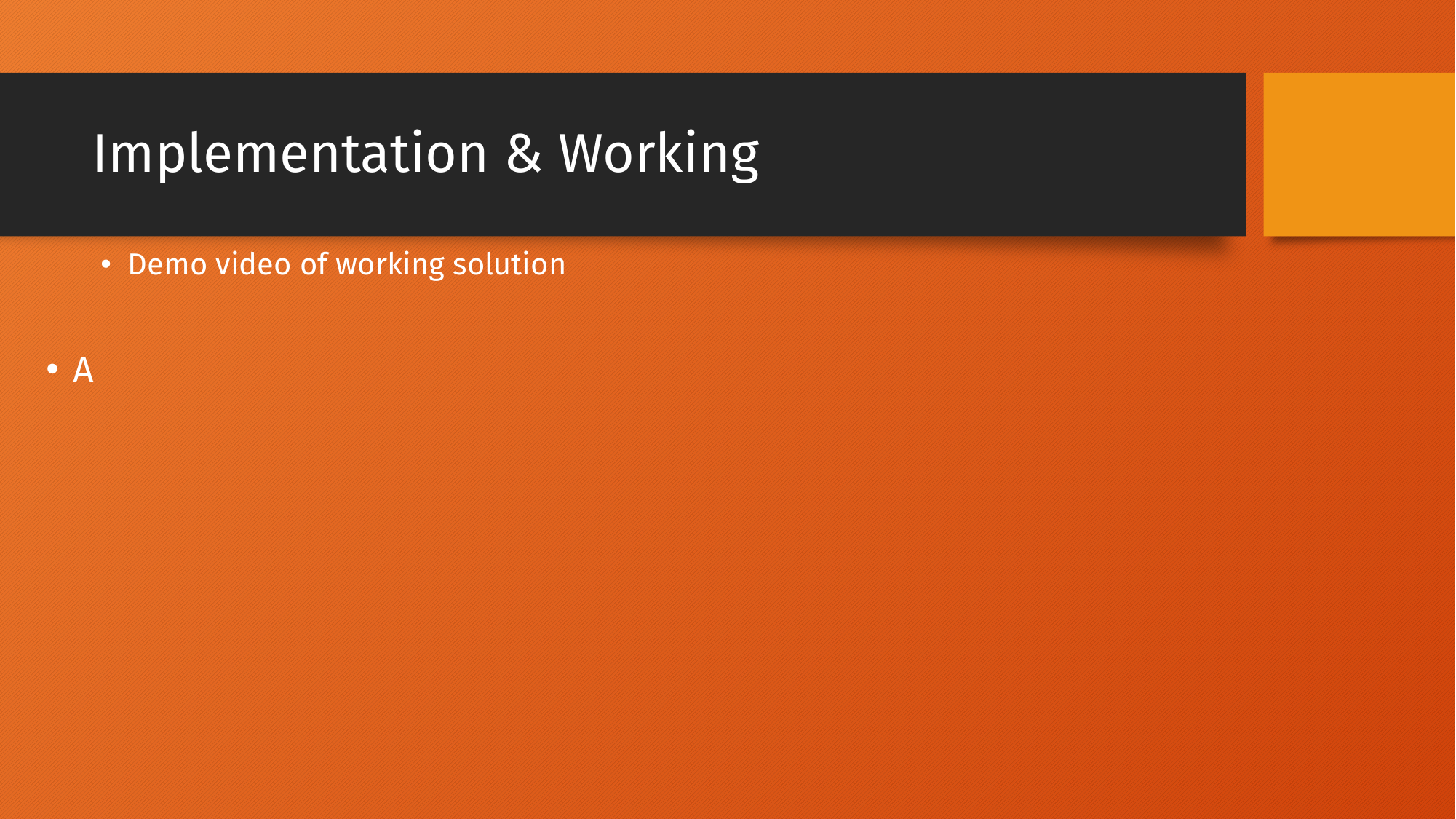

# Implementation & Working
Demo video of working solution

A